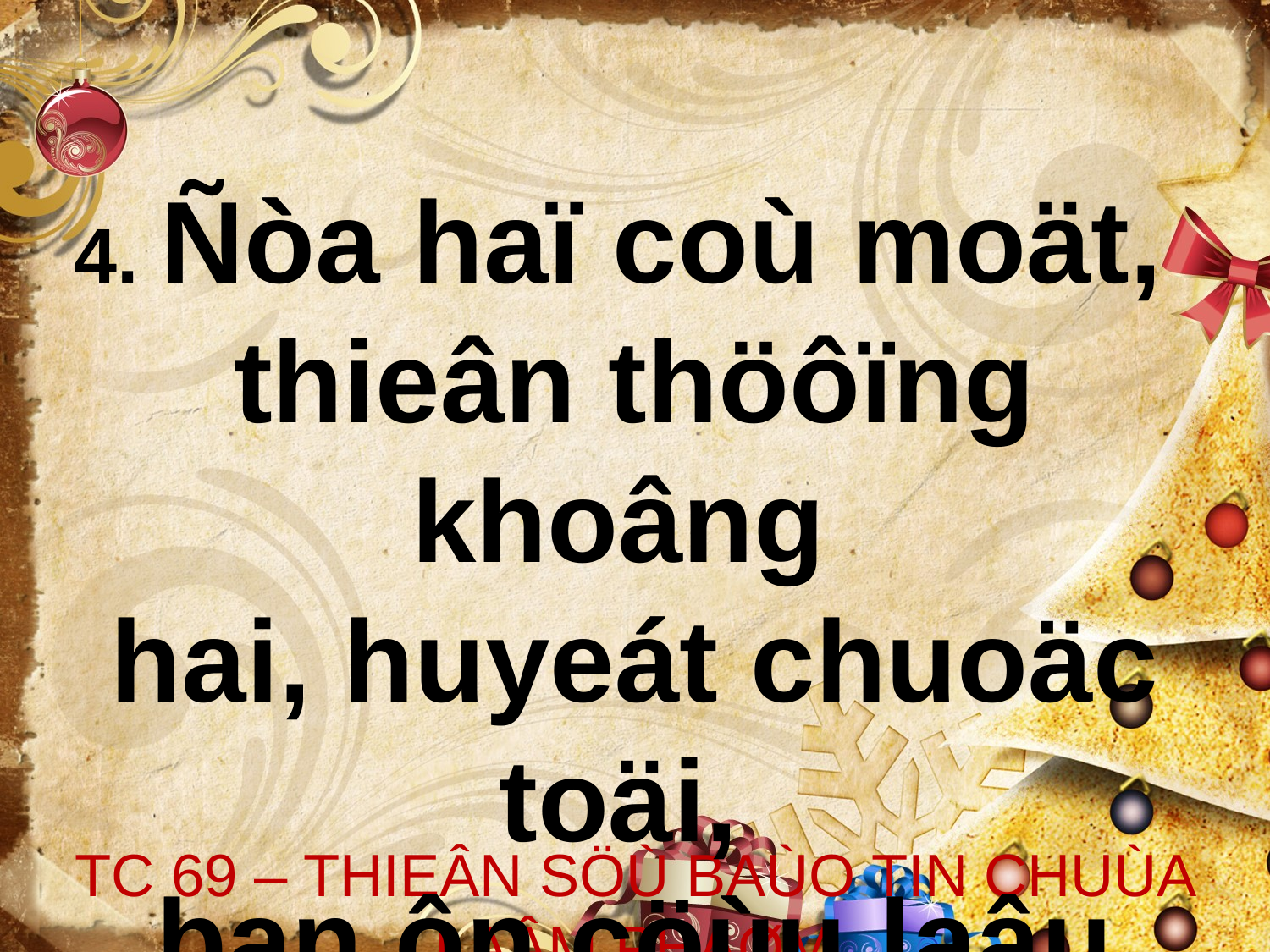

4. Ñòa haï coù moät,
thieân thöôïng khoâng
hai, huyeát chuoäc toäi,
ban ôn cöùu laâu daøi.
TC 69 – THIEÂN SÖÙ BAÙO TIN CHUÙA LAÂM PHAØM